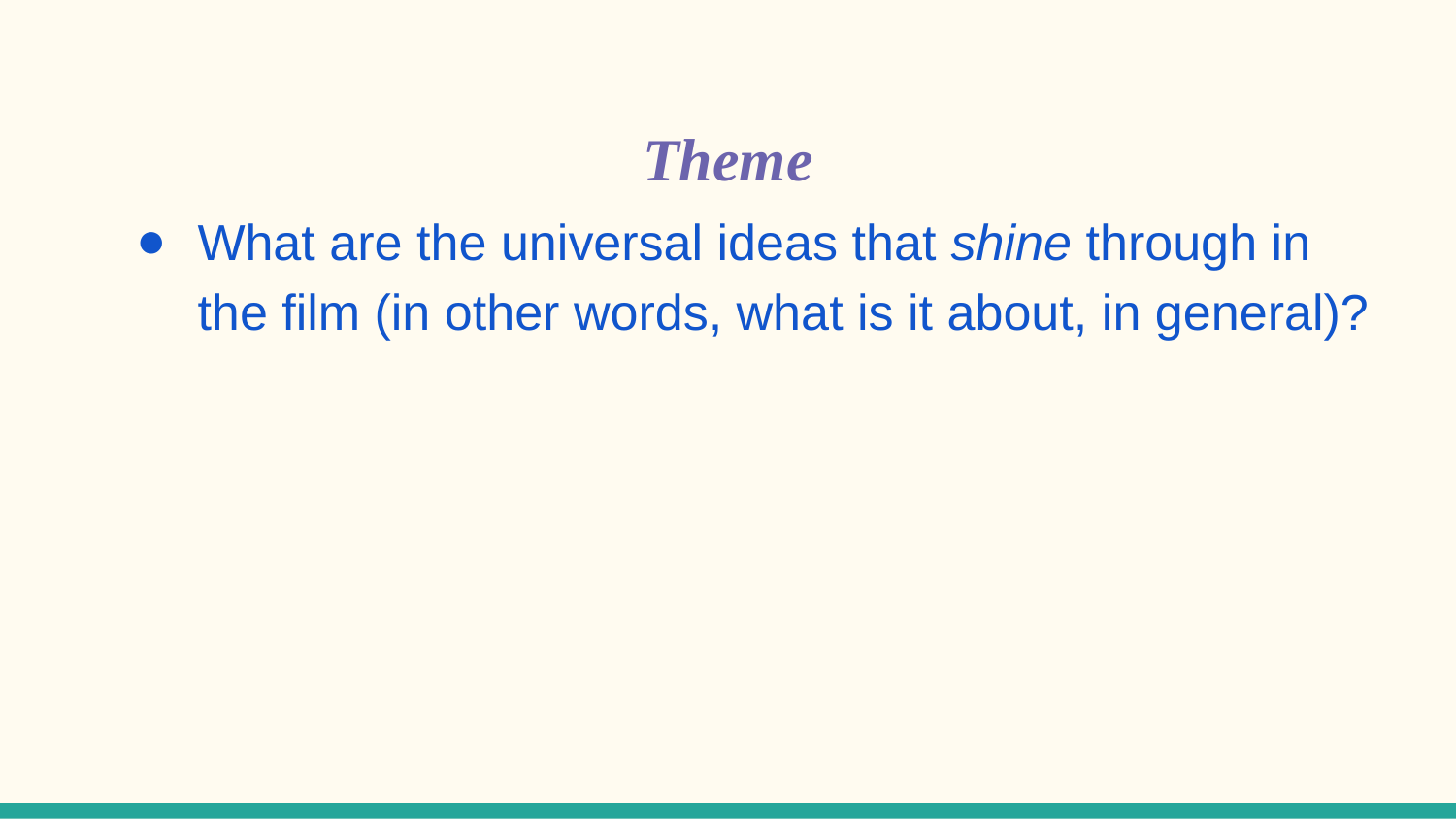

# Theme

What are the universal ideas that shine through in the film (in other words, what is it about, in general)?